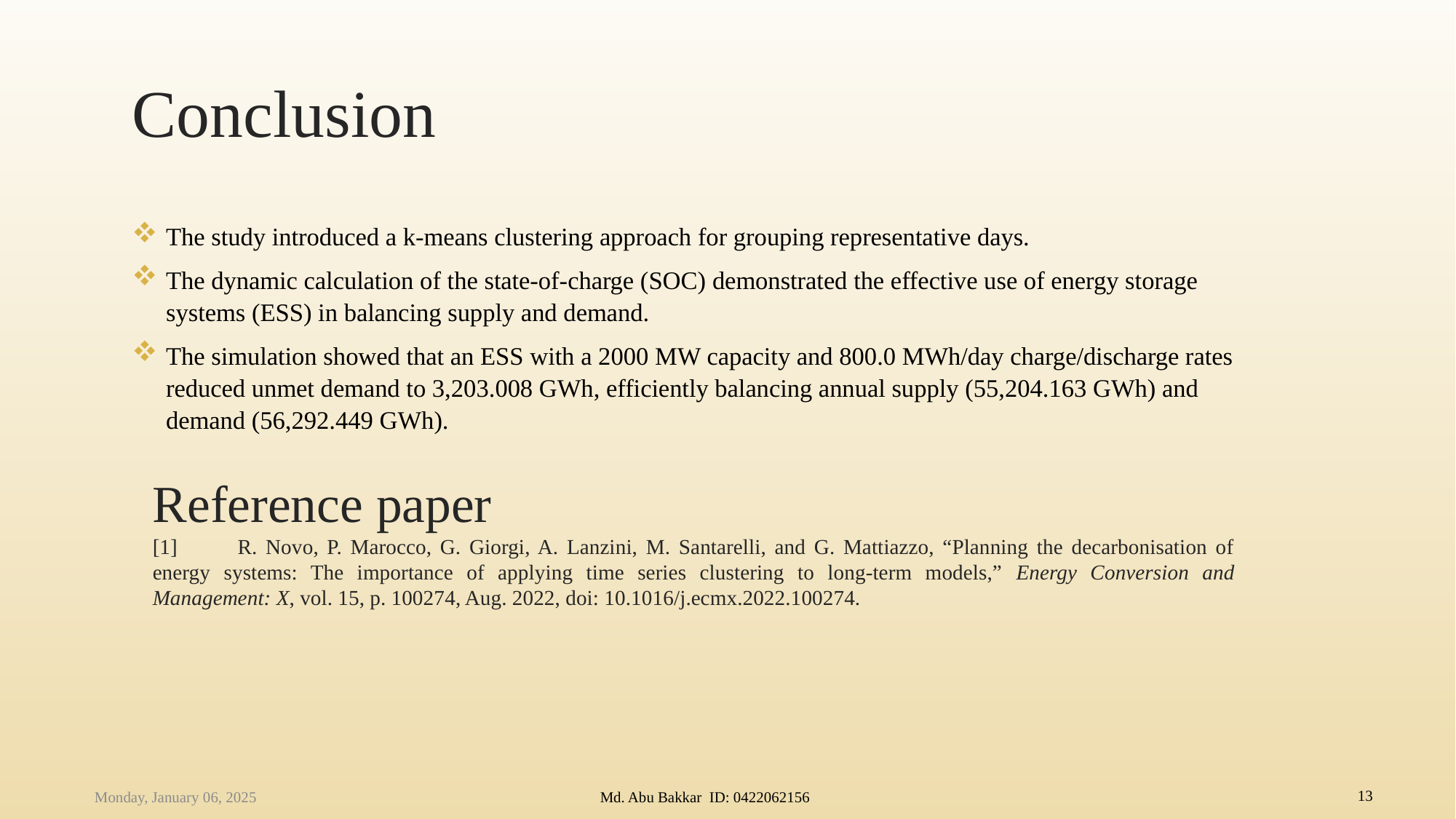

# Conclusion

The study introduced a k-means clustering approach for grouping representative days.
The dynamic calculation of the state-of-charge (SOC) demonstrated the effective use of energy storage systems (ESS) in balancing supply and demand.
The simulation showed that an ESS with a 2000 MW capacity and 800.0 MWh/day charge/discharge rates reduced unmet demand to 3,203.008 GWh, efficiently balancing annual supply (55,204.163 GWh) and demand (56,292.449 GWh).
Reference paper
[1]	R. Novo, P. Marocco, G. Giorgi, A. Lanzini, M. Santarelli, and G. Mattiazzo, “Planning the decarbonisation of energy systems: The importance of applying time series clustering to long-term models,” Energy Conversion and Management: X, vol. 15, p. 100274, Aug. 2022, doi: 10.1016/j.ecmx.2022.100274.
13
Md. Abu Bakkar  ID: 0422062156
Monday, January 06, 2025